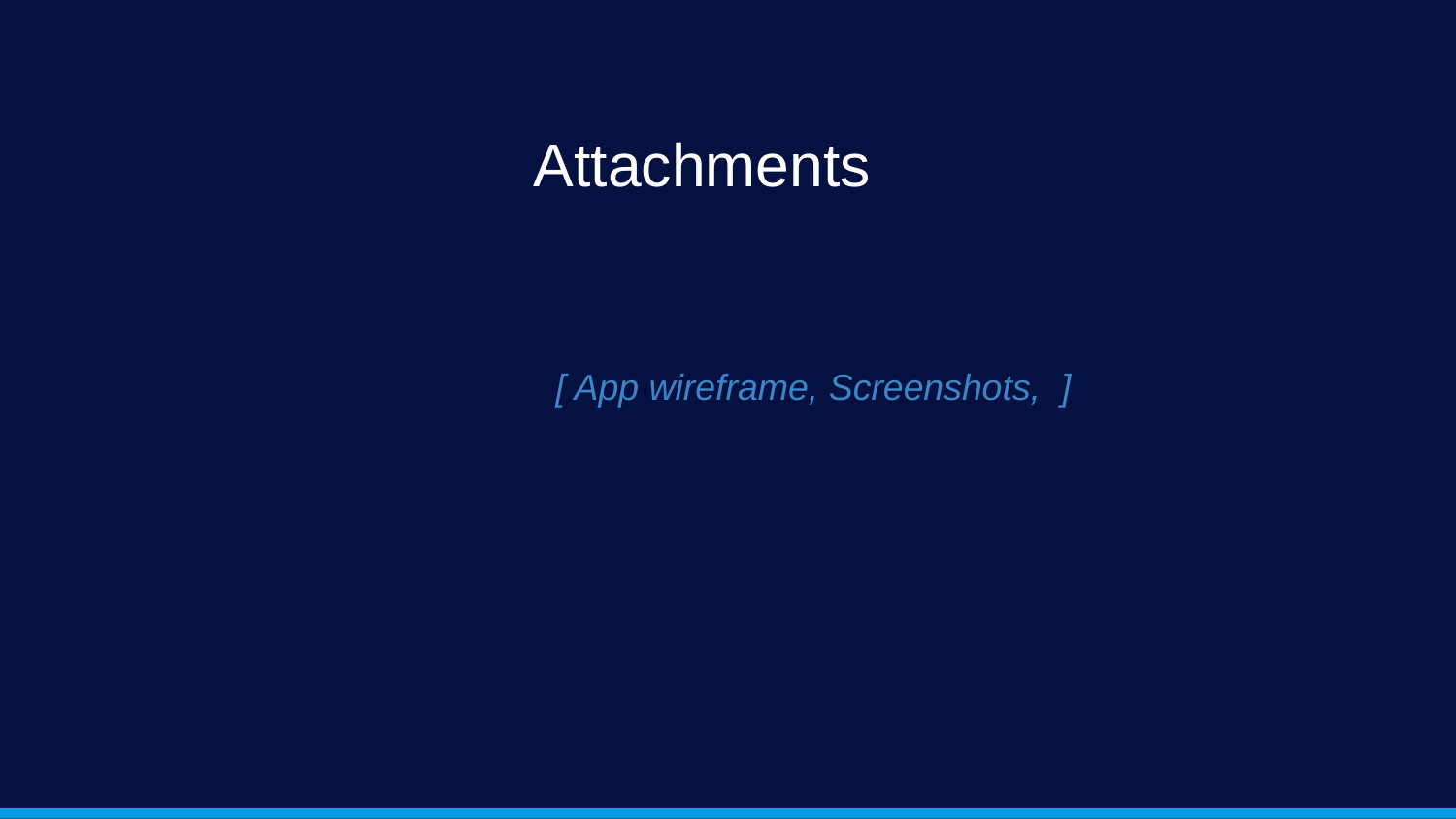

# Attachments

[ App wireframe, Screenshots,  ]